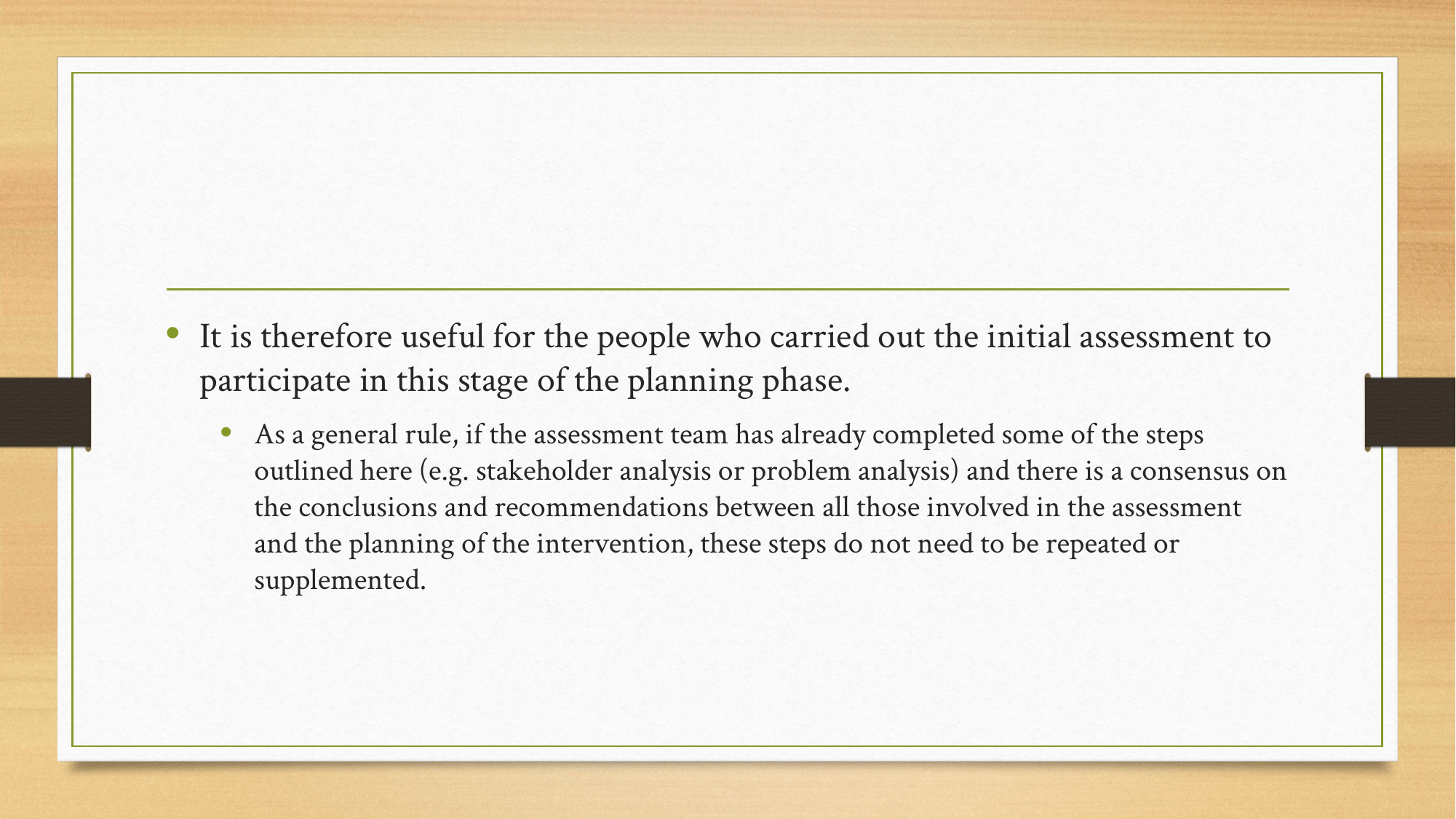

#
It is therefore useful for the people who carried out the initial assessment to participate in this stage of the planning phase.
As a general rule, if the assessment team has already completed some of the steps outlined here (e.g. stakeholder analysis or problem analysis) and there is a consensus on the conclusions and recommendations between all those involved in the assessment and the planning of the intervention, these steps do not need to be repeated or supplemented.